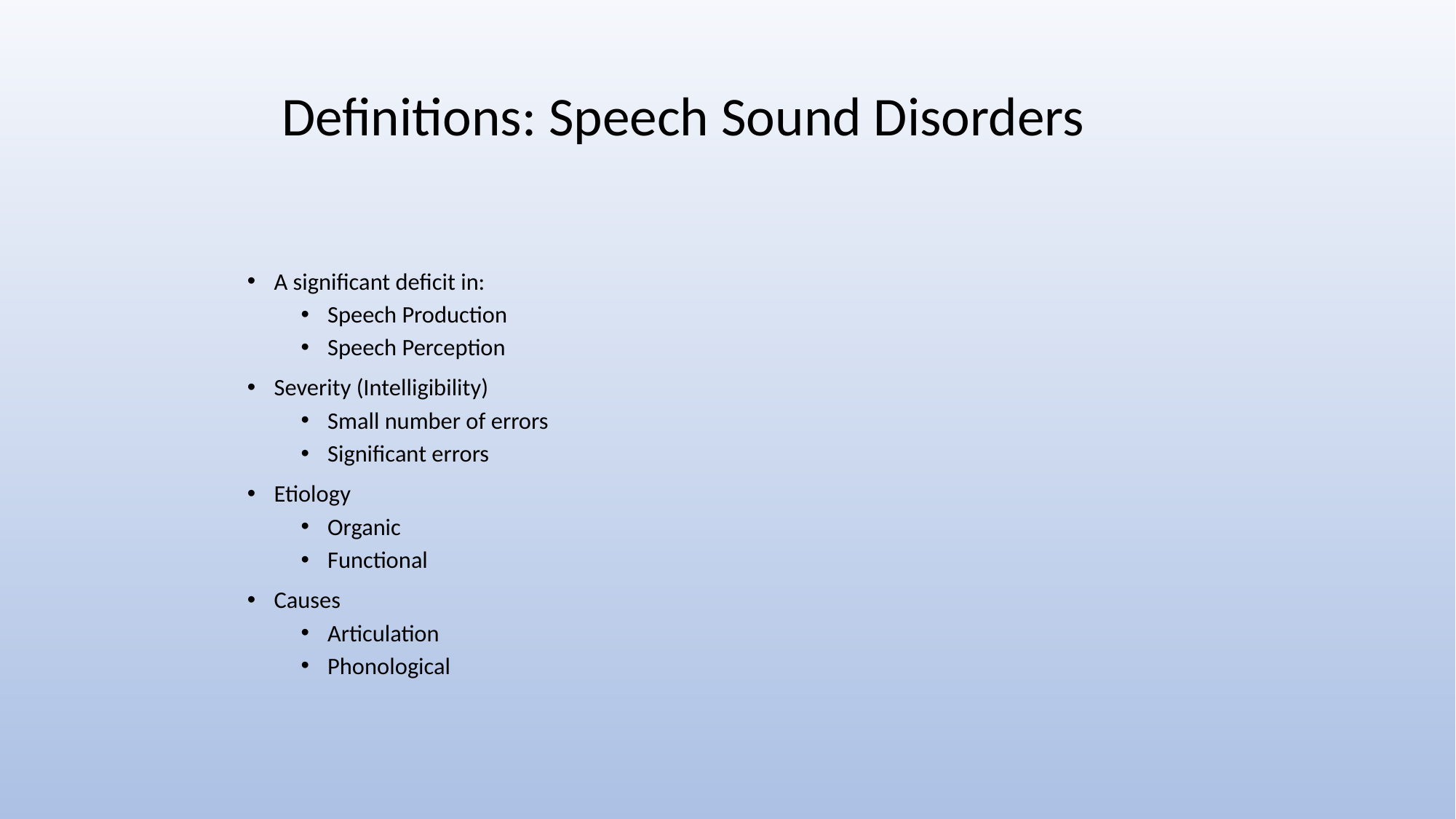

# Definitions: Speech Sound Disorders
A significant deficit in:
Speech Production
Speech Perception
Severity (Intelligibility)
Small number of errors
Significant errors
Etiology
Organic
Functional
Causes
Articulation
Phonological